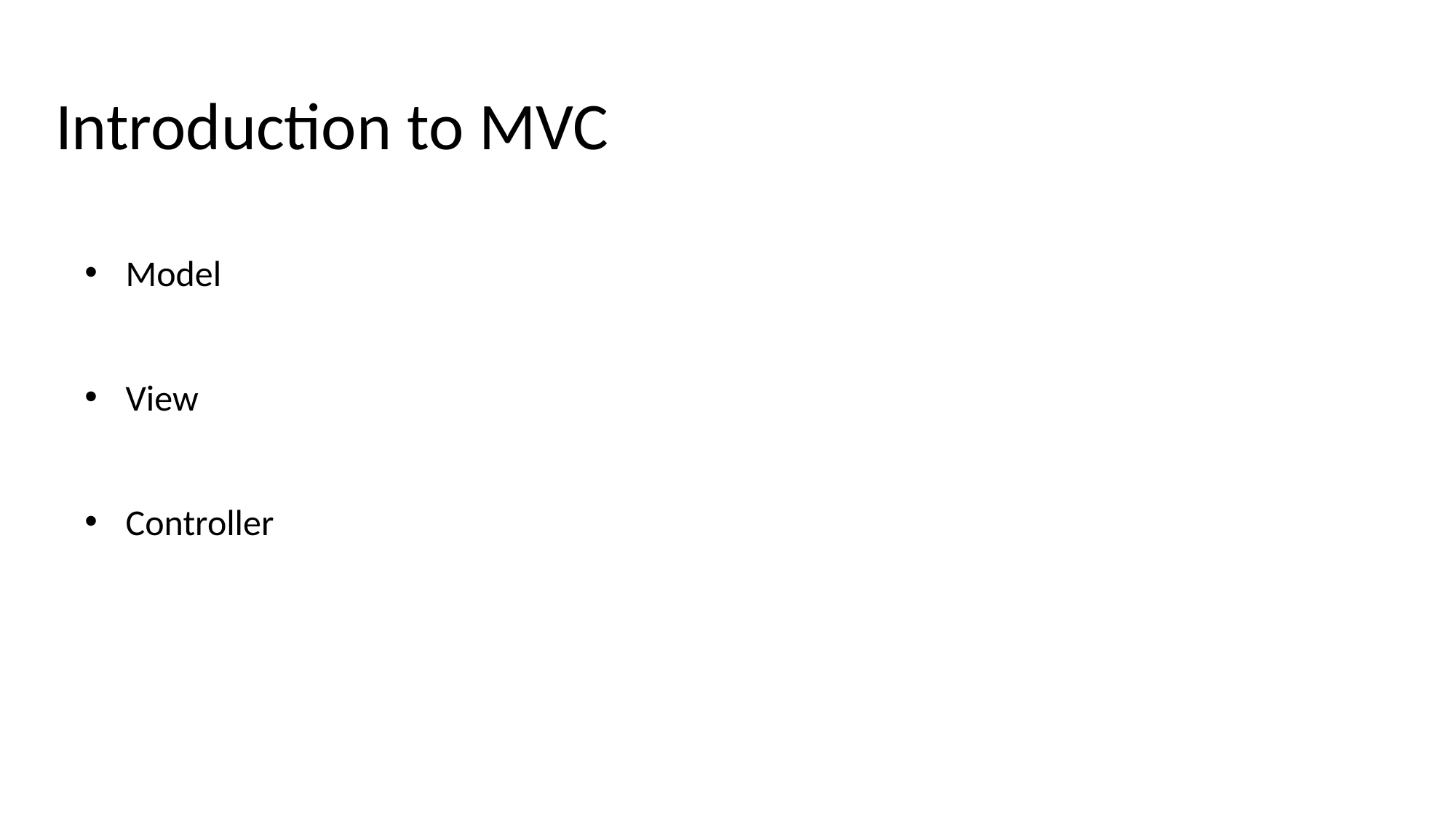

# Introduction to MVC
Model
View
Controller